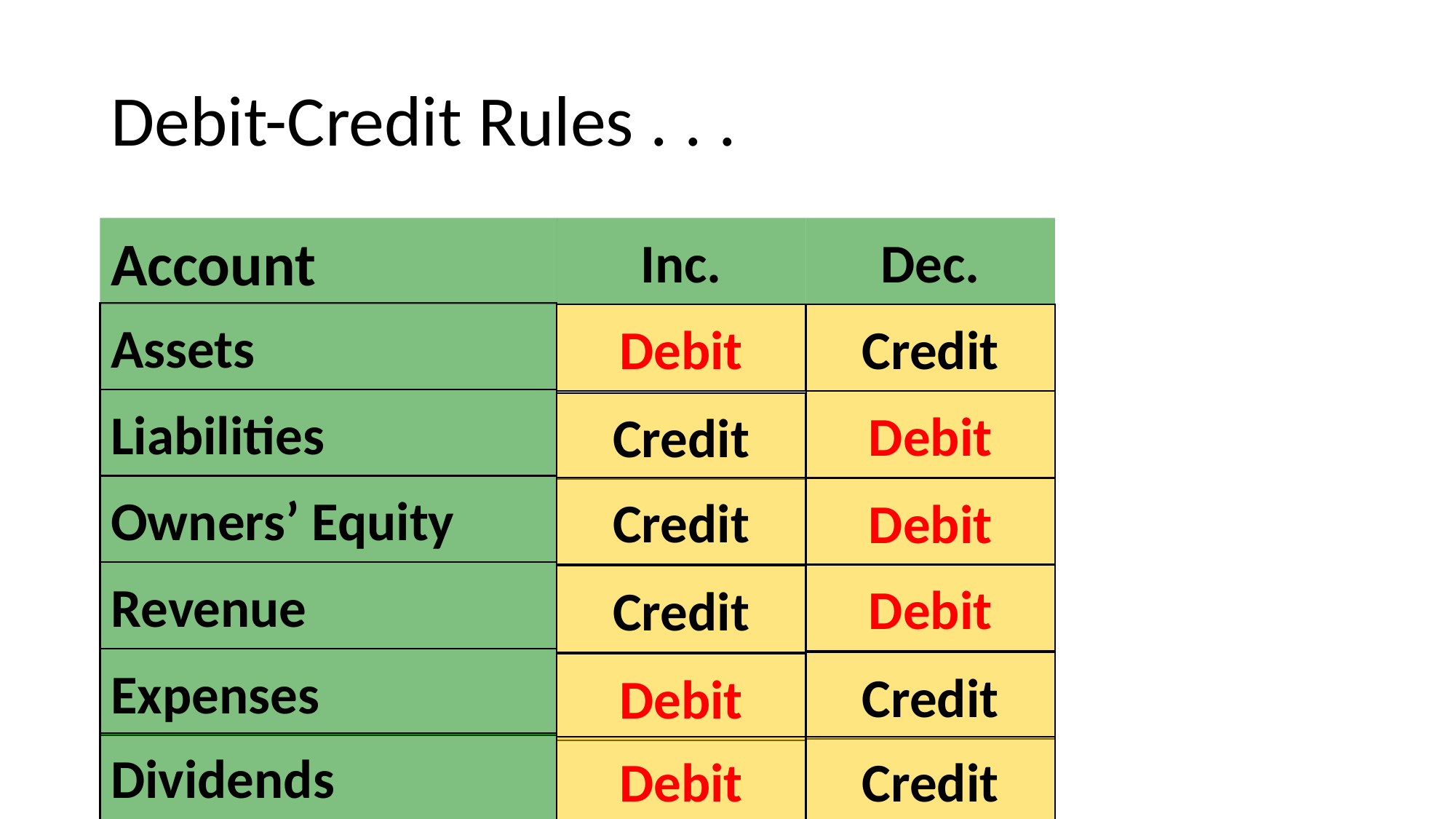

# Debit-Credit Rules . . .
Account
Inc.
Dec.
Assets
Liabilities
Owners’ Equity
Revenue
Expenses
Debit
Credit
Debit
Credit
Credit
Debit
Debit
Credit
Credit
Debit
Dividends
Debit
Credit